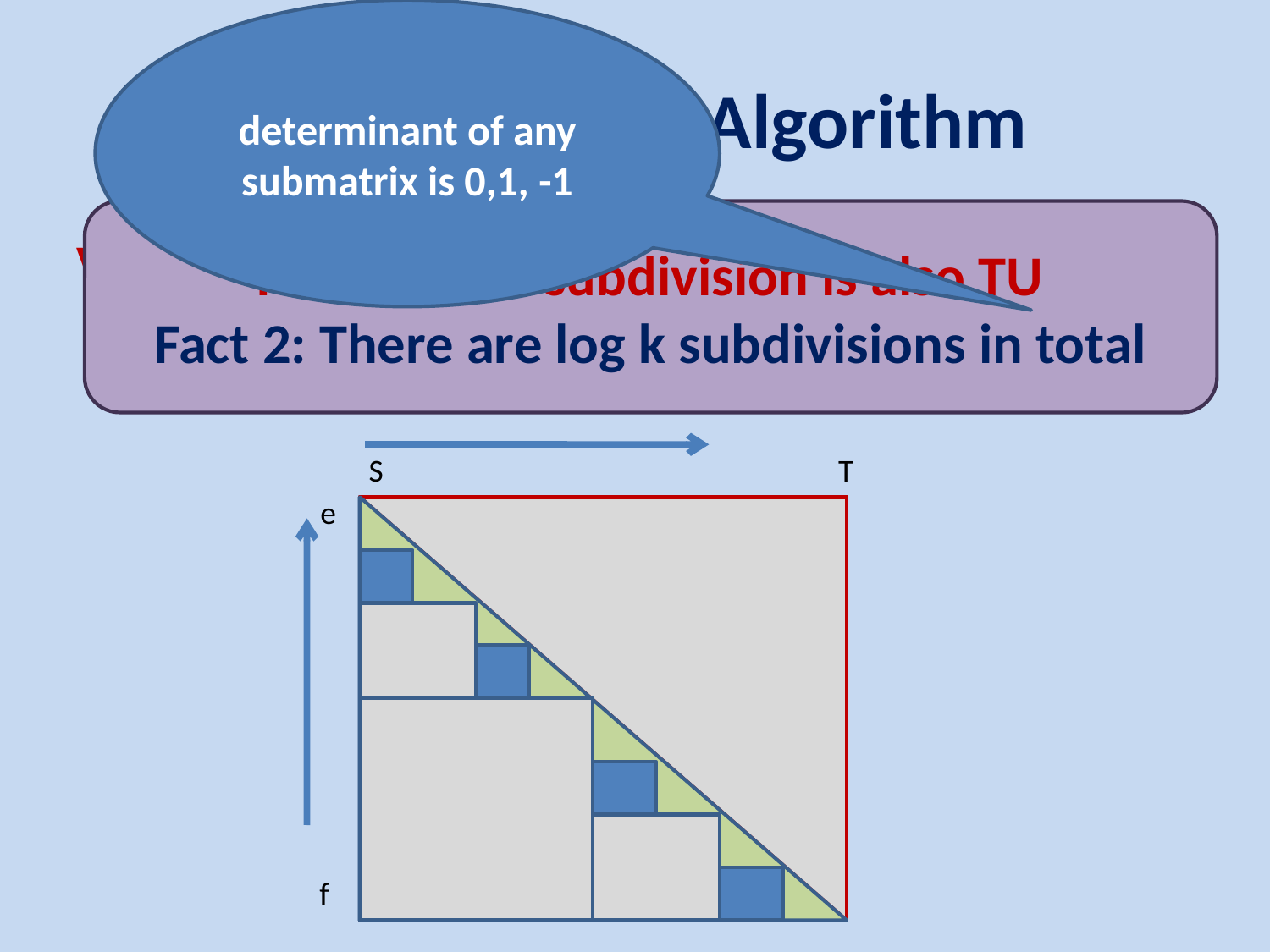

determinant of any submatrix is 0,1, -1
# Our Rounding Algorithm
Fact 1: Each subdivision is also TU
Fact 2: There are log k subdivisions in total
Very simple: divide and conquer
for simplicity, assume the original matrix is TU
S
T
e
f